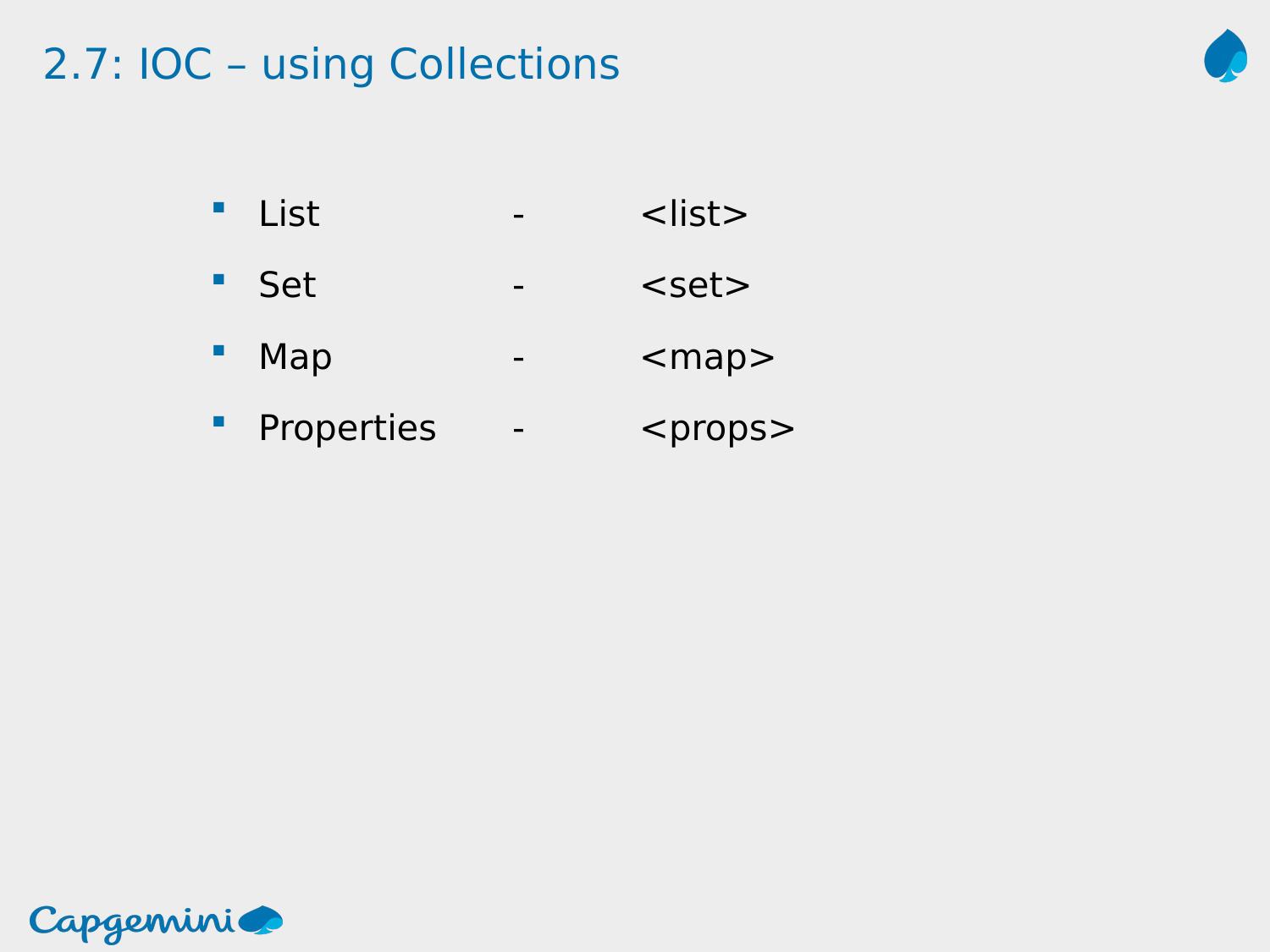

# 2.7: IOC – using Collections
List 		-	<list>
Set		-	<set>
Map		-	<map>
Properties	-	<props>